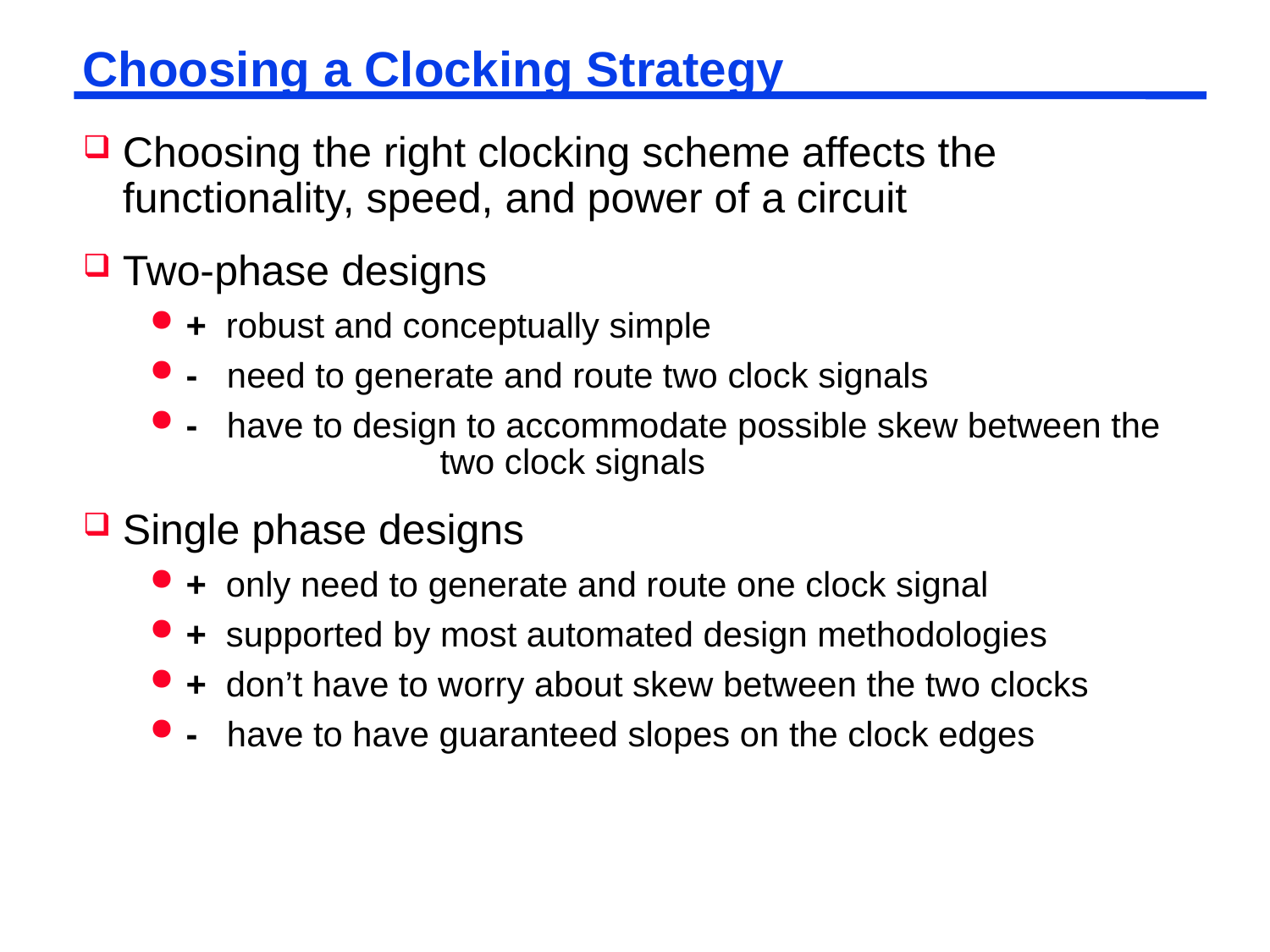

# Choosing a Clocking Strategy
Choosing the right clocking scheme affects the functionality, speed, and power of a circuit
Two-phase designs
+  robust and conceptually simple
-   need to generate and route two clock signals
-   have to design to accommodate possible skew between the 		two clock signals
Single phase designs
+  only need to generate and route one clock signal
+  supported by most automated design methodologies
+  don’t have to worry about skew between the two clocks
-   have to have guaranteed slopes on the clock edges